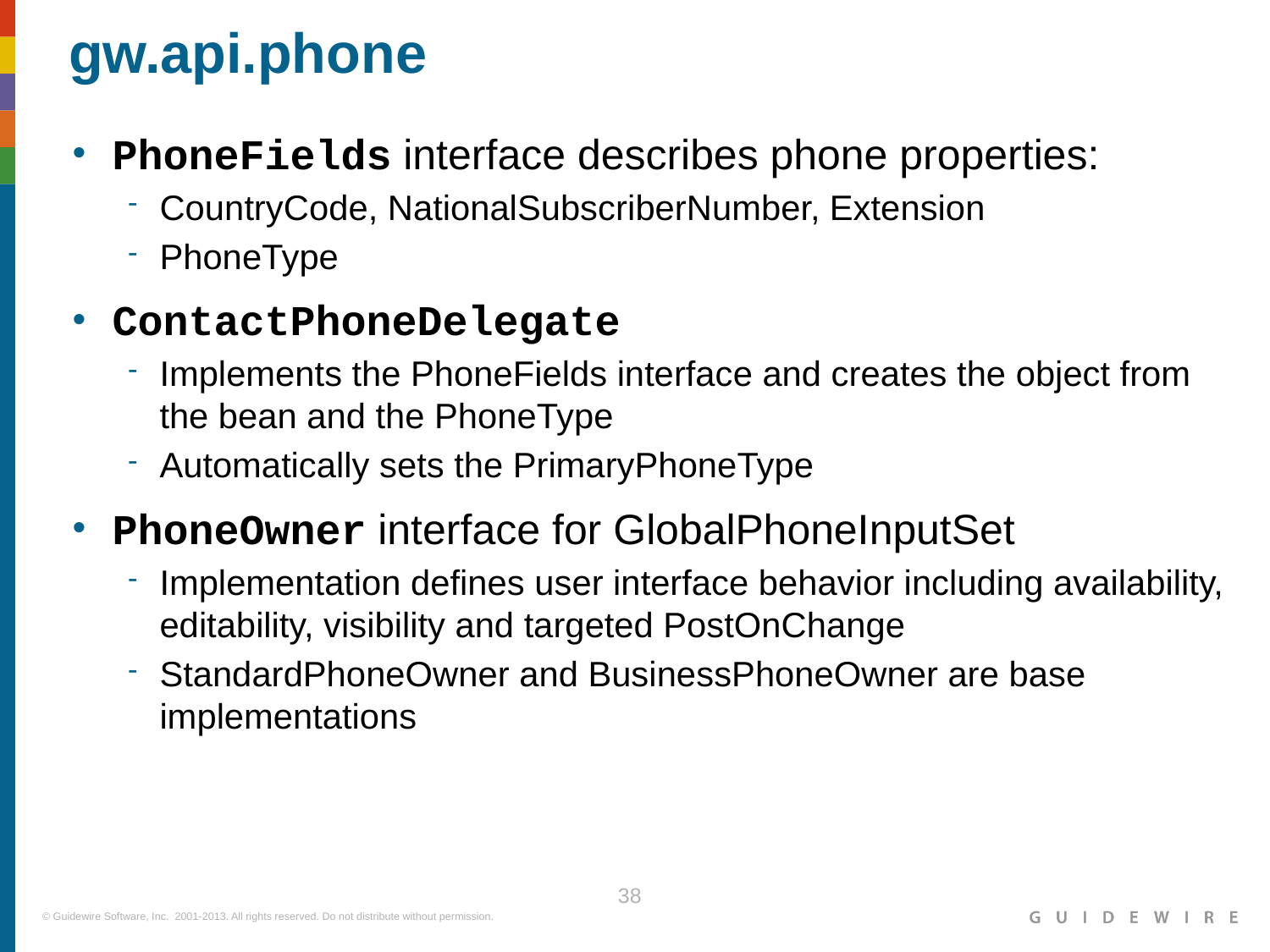

gw.api.phone
PhoneFields interface describes phone properties:
CountryCode, NationalSubscriberNumber, Extension
PhoneType
ContactPhoneDelegate
Implements the PhoneFields interface and creates the object from the bean and the PhoneType
Automatically sets the PrimaryPhoneType
PhoneOwner interface for GlobalPhoneInputSet
Implementation defines user interface behavior including availability, editability, visibility and targeted PostOnChange
StandardPhoneOwner and BusinessPhoneOwner are base implementations